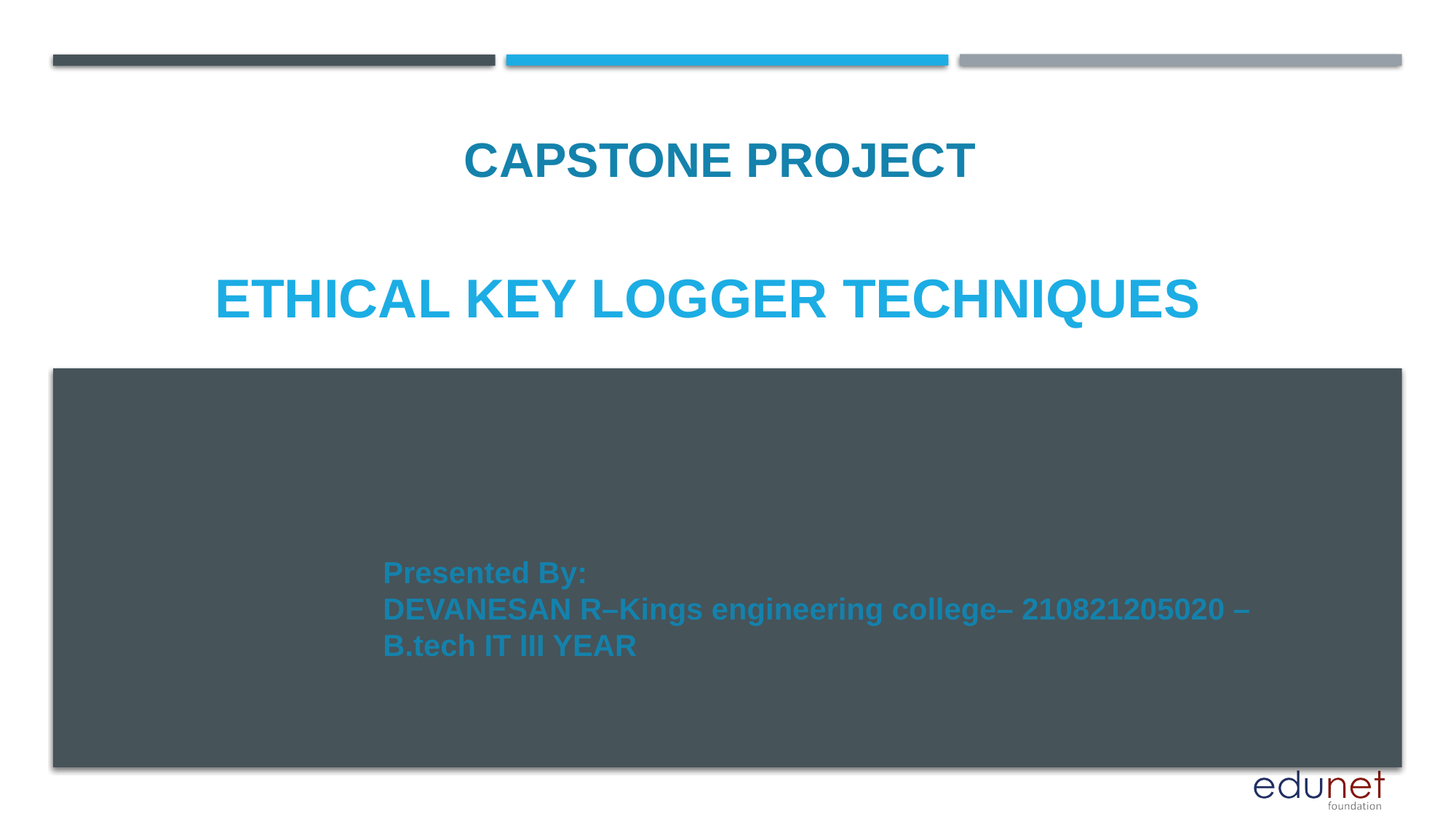

CAPSTONE PROJECT
# ETHICAL KEY LOGGER TECHNIQUES
Presented By:
DEVANESAN R–Kings engineering college– 210821205020 – B.tech IT III YEAR